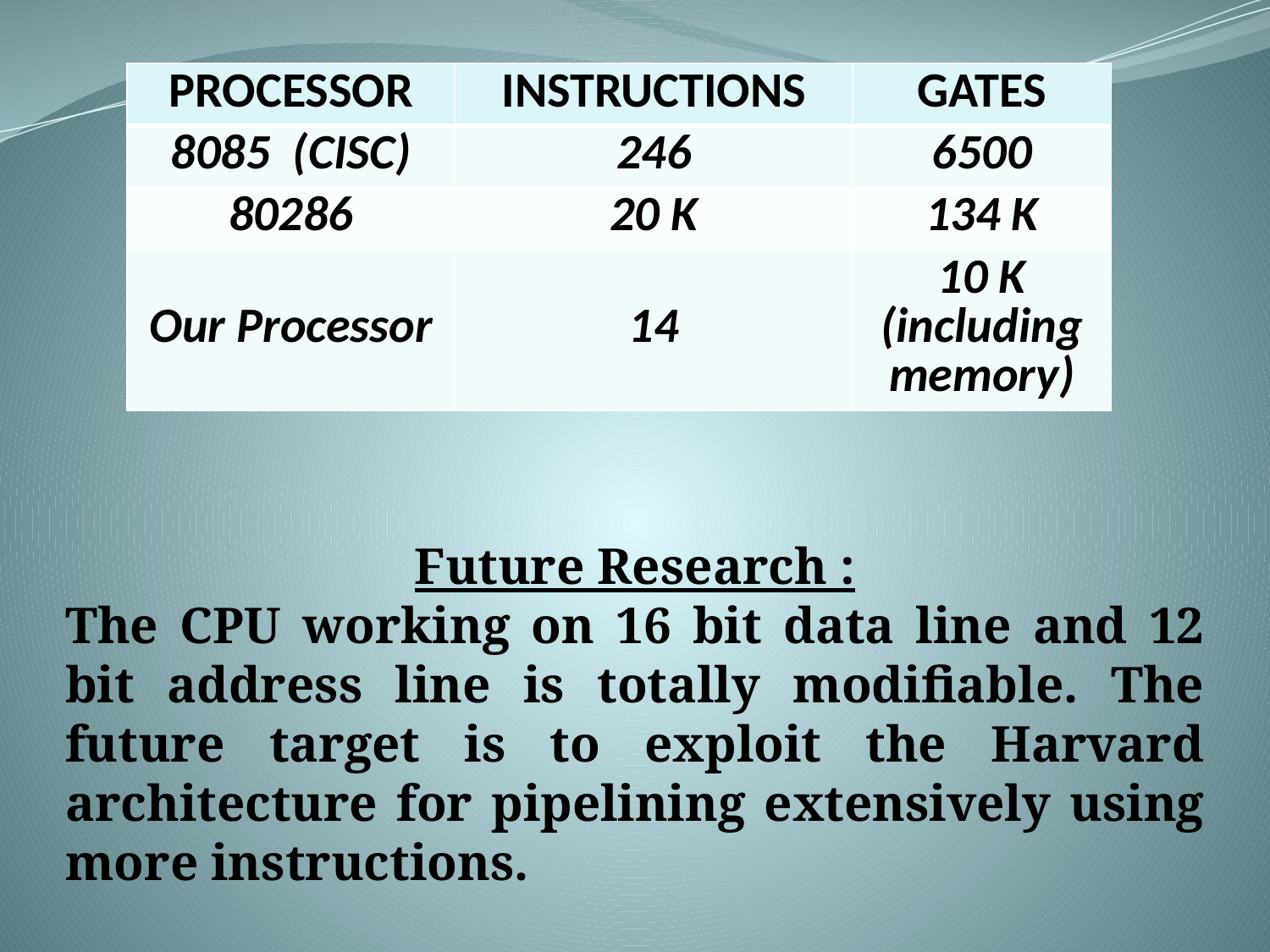

| PROCESSOR | INSTRUCTIONS | GATES |
| --- | --- | --- |
| 8085 (CISC) | 246 | 6500 |
| 80286 | 20 K | 134 K |
| Our Processor | 14 | 10 K (including memory) |
Future Research :
The CPU working on 16 bit data line and 12 bit address line is totally modifiable. The future target is to exploit the Harvard architecture for pipelining extensively using more instructions.